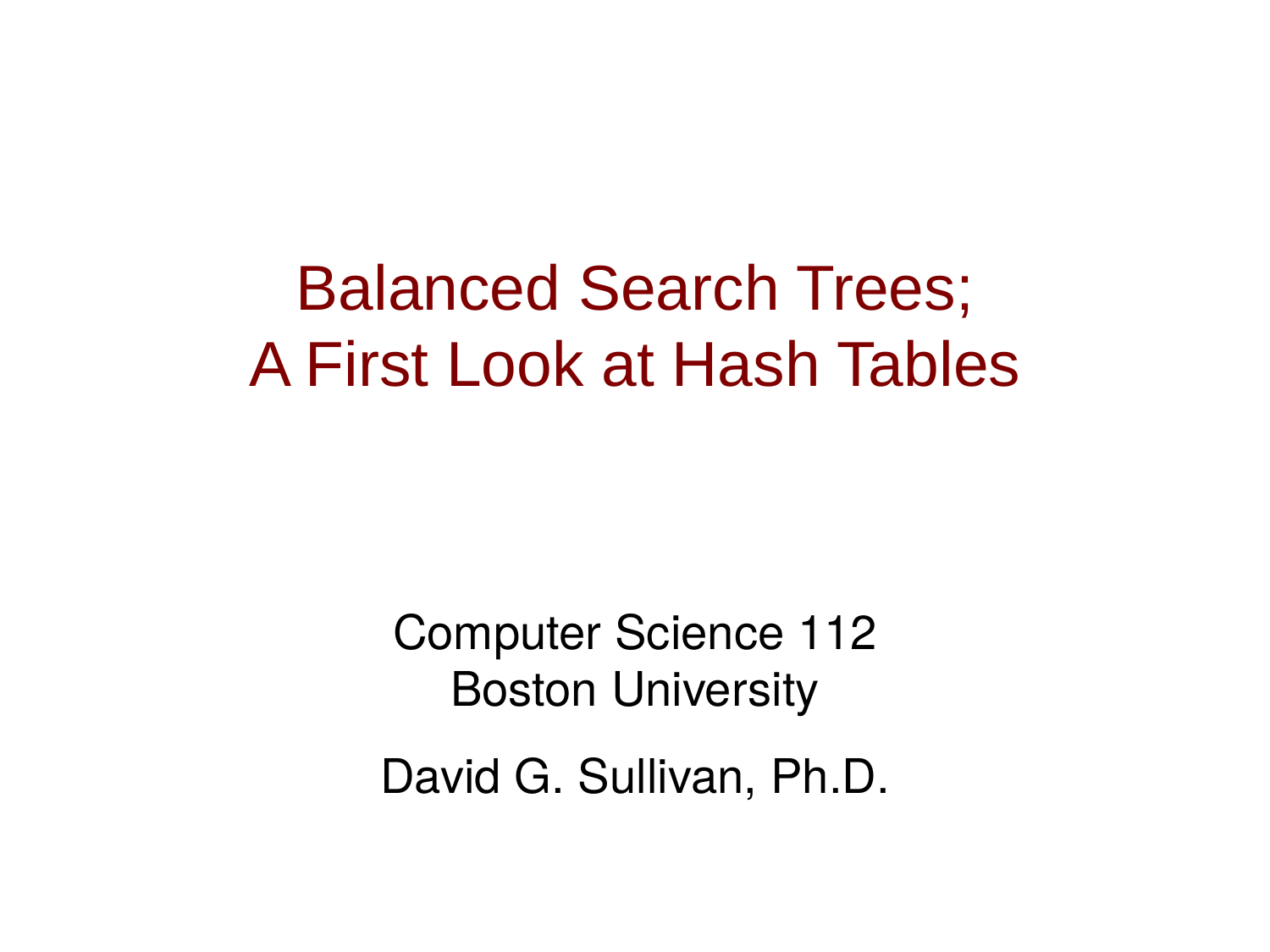

# Balanced Search Trees; A First Look at Hash Tables
Computer Science 112
Boston University
David G. Sullivan, Ph.D.